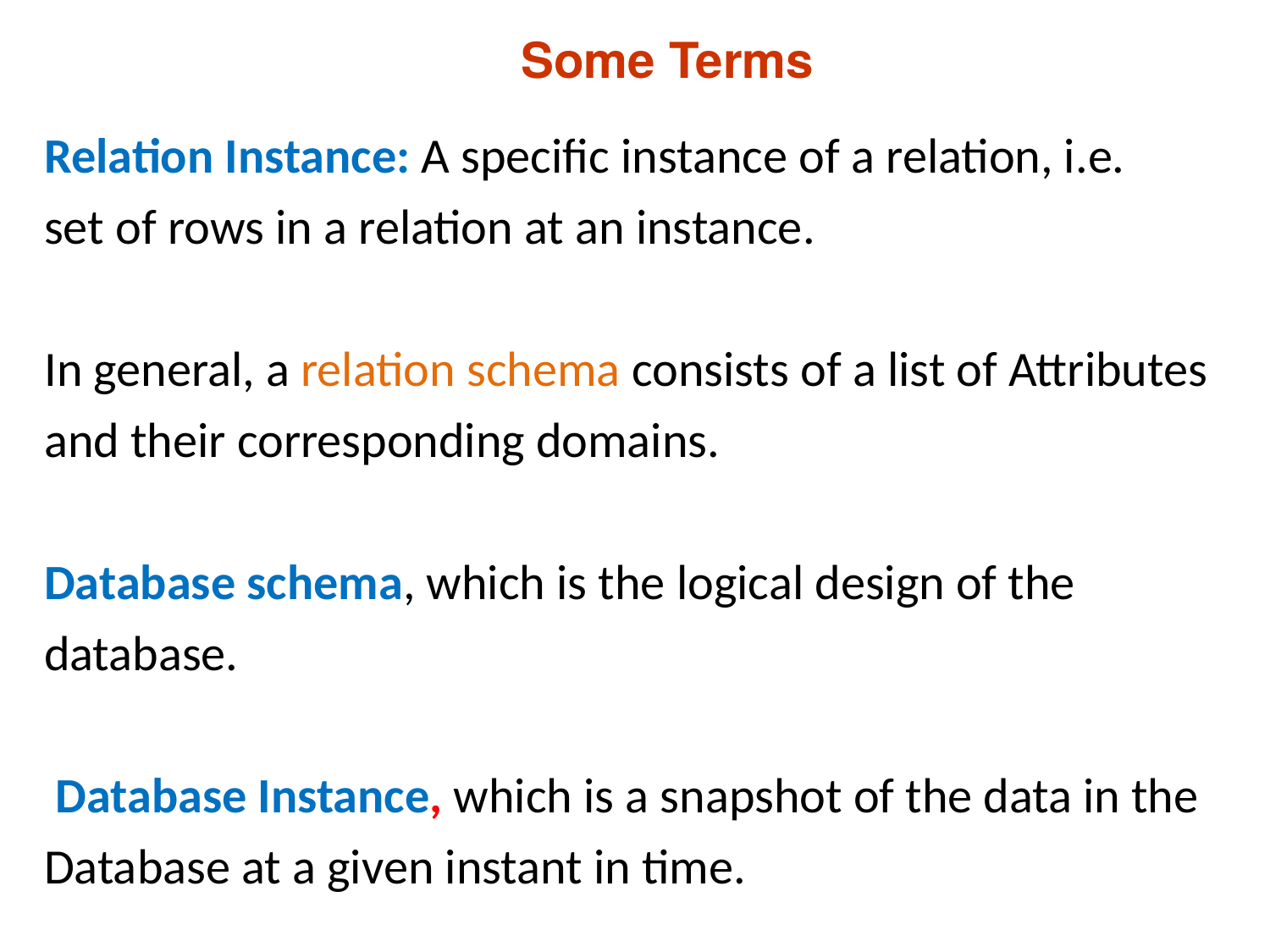

# Some Terms
Relation Instance: A specific instance of a relation, i.e.
set of rows in a relation at an instance.

In general, a relation schema consists of a list of Attributes and their corresponding domains.

Database schema, which is the logical design of the database.

 Database Instance, which is a snapshot of the data in the Database at a given instant in time.